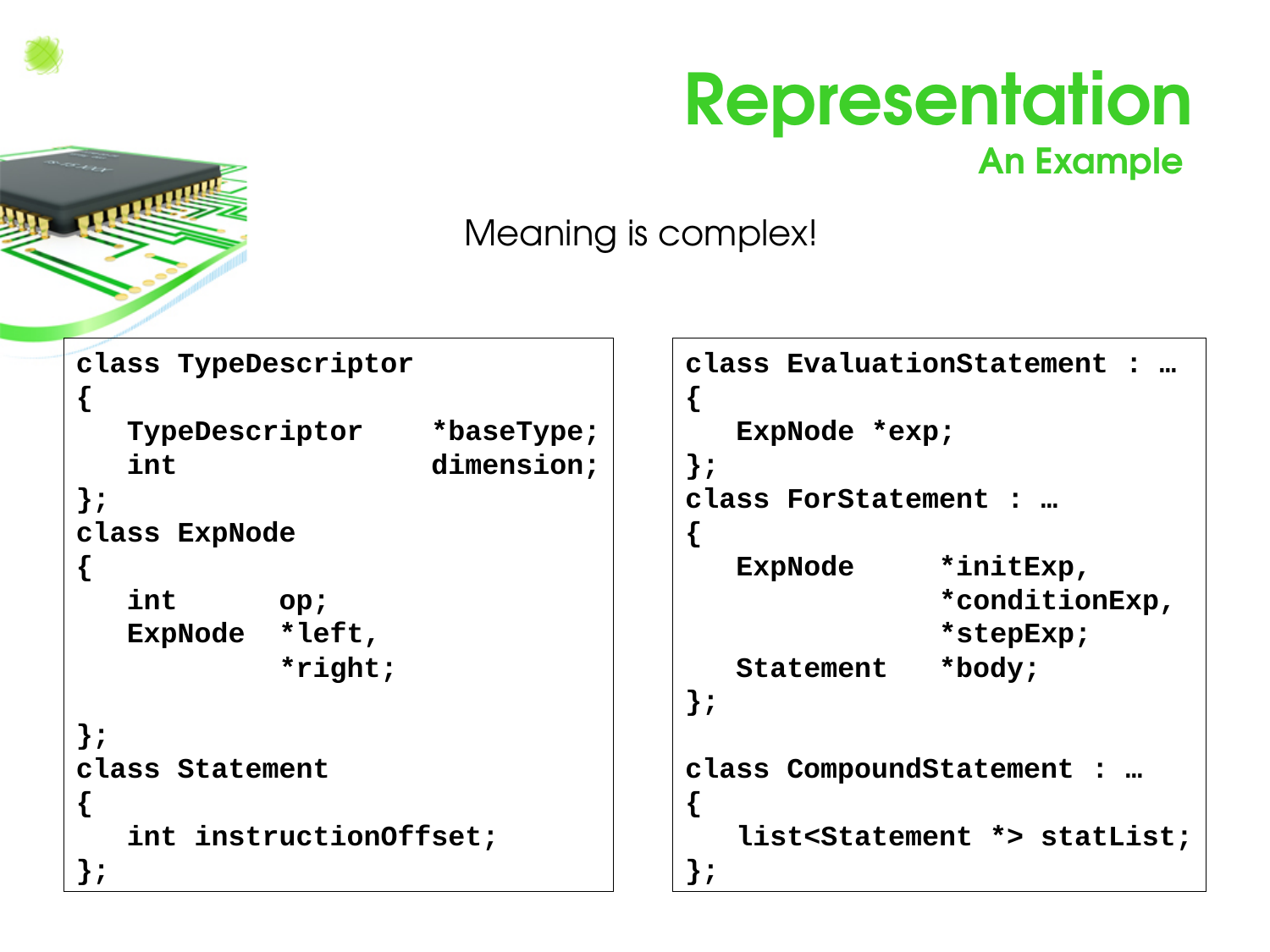

# Representation An Example
Meaning is complex!
class TypeDescriptor
{
   TypeDescriptor    *baseType;
   int               dimension;
};
class ExpNode
{
   int      op;
   ExpNode  *left,
            *right;

};
class Statement
{
   int instructionOffset;
};
class EvaluationStatement : …
{
   ExpNode *exp;
};
class ForStatement : …
{
   ExpNode     *initExp,
               *conditionExp,
               *stepExp;
   Statement   *body;
};

class CompoundStatement : …
{
   list<Statement *> statList;
};